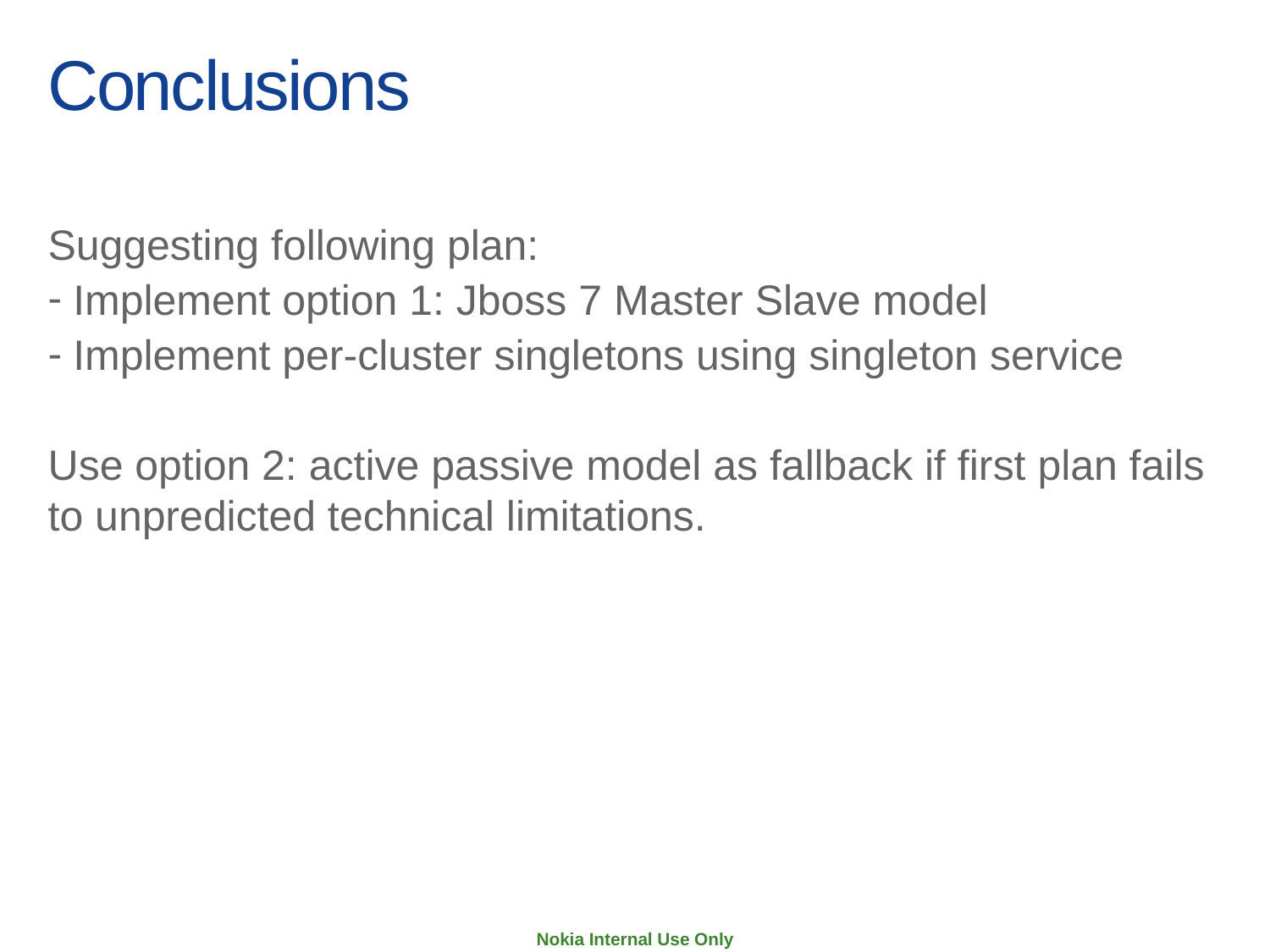

# Conclusions
Suggesting following plan:
Implement option 1: Jboss 7 Master Slave model
Implement per-cluster singletons using singleton service

Use option 2: active passive model as fallback if first plan fails to unpredicted technical limitations.